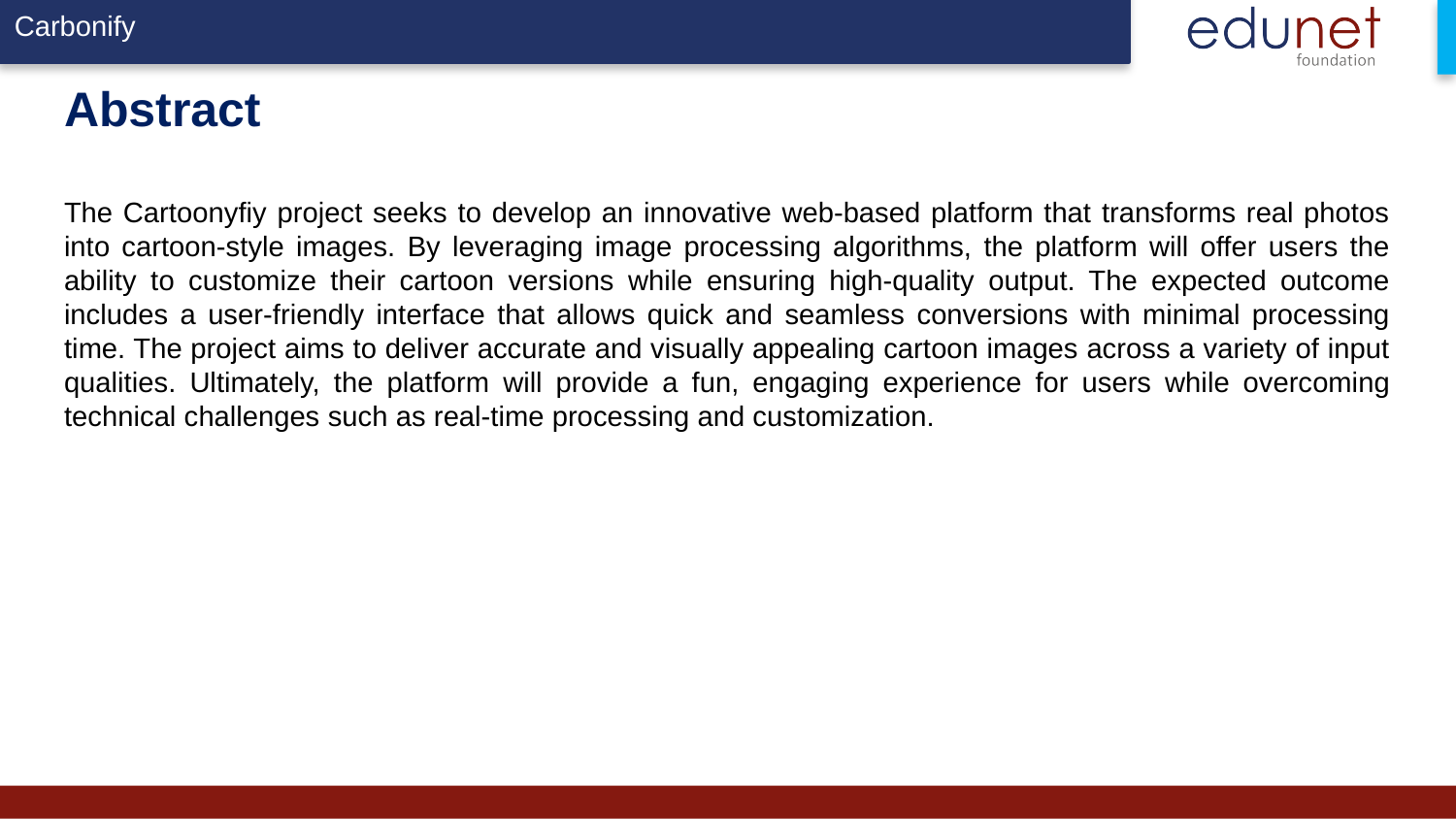

# Abstract The Cartoonyfiy project seeks to develop an innovative web-based platform that transforms real photos into cartoon-style images. By leveraging image processing algorithms, the platform will offer users the ability to customize their cartoon versions while ensuring high-quality output. The expected outcome includes a user-friendly interface that allows quick and seamless conversions with minimal processing time. The project aims to deliver accurate and visually appealing cartoon images across a variety of input qualities. Ultimately, the platform will provide a fun, engaging experience for users while overcoming technical challenges such as real-time processing and customization.